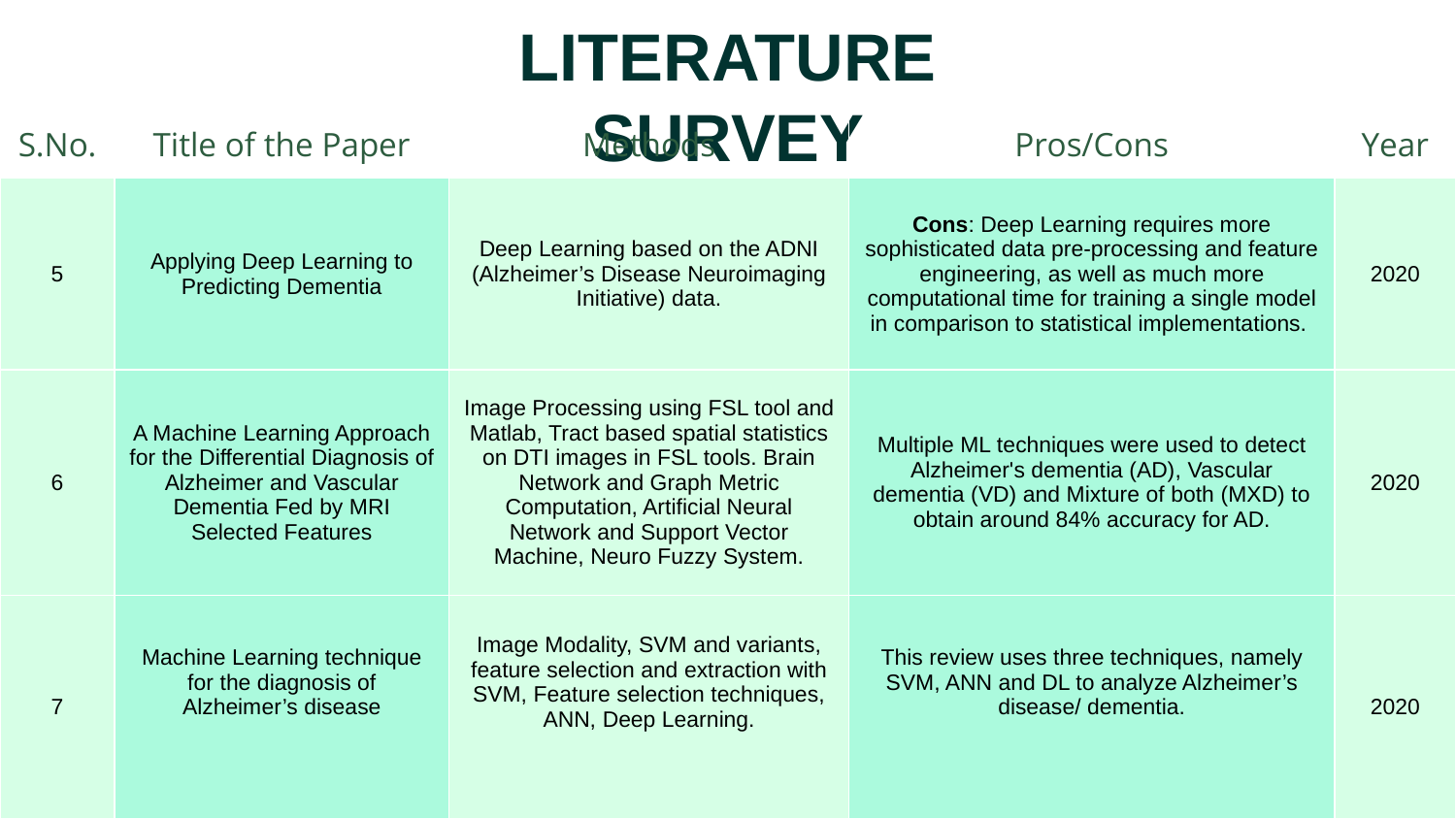

LITERATURE SURVEY
| S.No. | Title of the Paper | Methods | Pros/Cons | Year |
| --- | --- | --- | --- | --- |
| 5 | Applying Deep Learning to Predicting Dementia | Deep Learning based on the ADNI (Alzheimer’s Disease Neuroimaging Initiative) data. | Cons: Deep Learning requires more sophisticated data pre-processing and feature engineering, as well as much more computational time for training a single model in comparison to statistical implementations. | 2020 |
| 6 | A Machine Learning Approach for the Differential Diagnosis of Alzheimer and Vascular Dementia Fed by MRI Selected Features | Image Processing using FSL tool and Matlab, Tract based spatial statistics on DTI images in FSL tools. Brain Network and Graph Metric Computation, Artificial Neural Network and Support Vector Machine, Neuro Fuzzy System. | Multiple ML techniques were used to detect Alzheimer's dementia (AD), Vascular dementia (VD) and Mixture of both (MXD) to obtain around 84% accuracy for AD. | 2020 |
| 7 | Machine Learning technique for the diagnosis of Alzheimer’s disease | Image Modality, SVM and variants, feature selection and extraction with SVM, Feature selection techniques, ANN, Deep Learning. | This review uses three techniques, namely SVM, ANN and DL to analyze Alzheimer’s disease/ dementia. | 2020 |